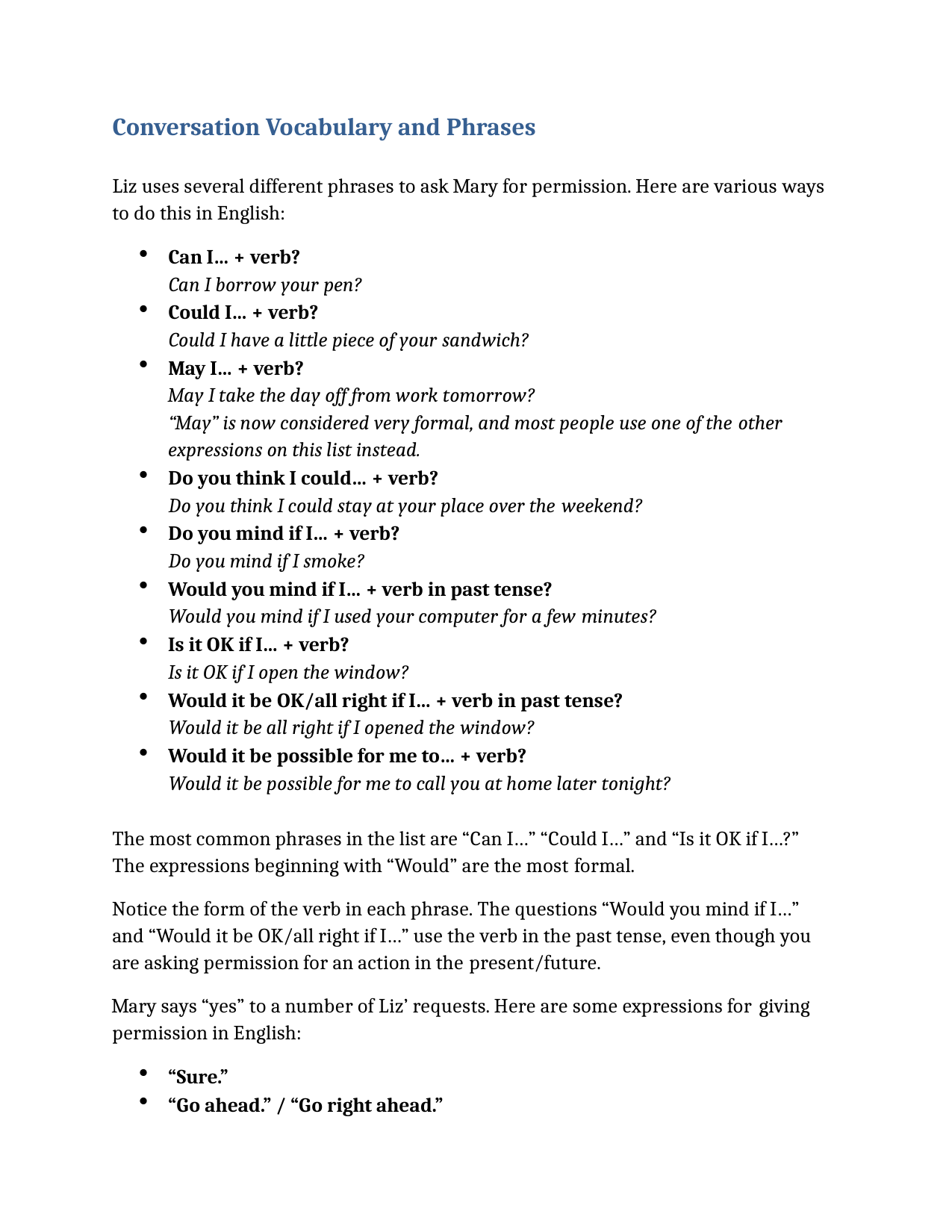

Conversation Vocabulary and Phrases

Liz uses several different phrases to ask Mary for permission. Here are various ways  to do this in English:
Can I… + verb?
Can I borrow your pen?
Could I… + verb?
Could I have a little piece of your sandwich?
May I… + verb?
May I take the day off from work tomorrow?
“May” is now considered very formal, and most people use one of the other
expressions on this list instead.
Do you think I could… + verb?
Do you think I could stay at your place over the weekend?
Do you mind if I… + verb?
Do you mind if I smoke?
Would you mind if I… + verb in past tense?
Would you mind if I used your computer for a few minutes?
Is it OK if I… + verb?
Is it OK if I open the window?
Would it be OK/all right if I… + verb in past tense?
Would it be all right if I opened the window?
Would it be possible for me to… + verb?
Would it be possible for me to call you at home later tonight?

The most common phrases in the list are “Can I…” “Could I…” and “Is it OK if I…?”  The expressions beginning with “Would” are the most formal.
Notice the form of the verb in each phrase. The questions “Would you mind if I…”  and “Would it be OK/all right if I…” use the verb in the past tense, even though you  are asking permission for an action in the present/future.
Mary says “yes” to a number of Liz’ requests. Here are some expressions for giving
permission in English:
“Sure.”
“Go ahead.” / “Go right ahead.”